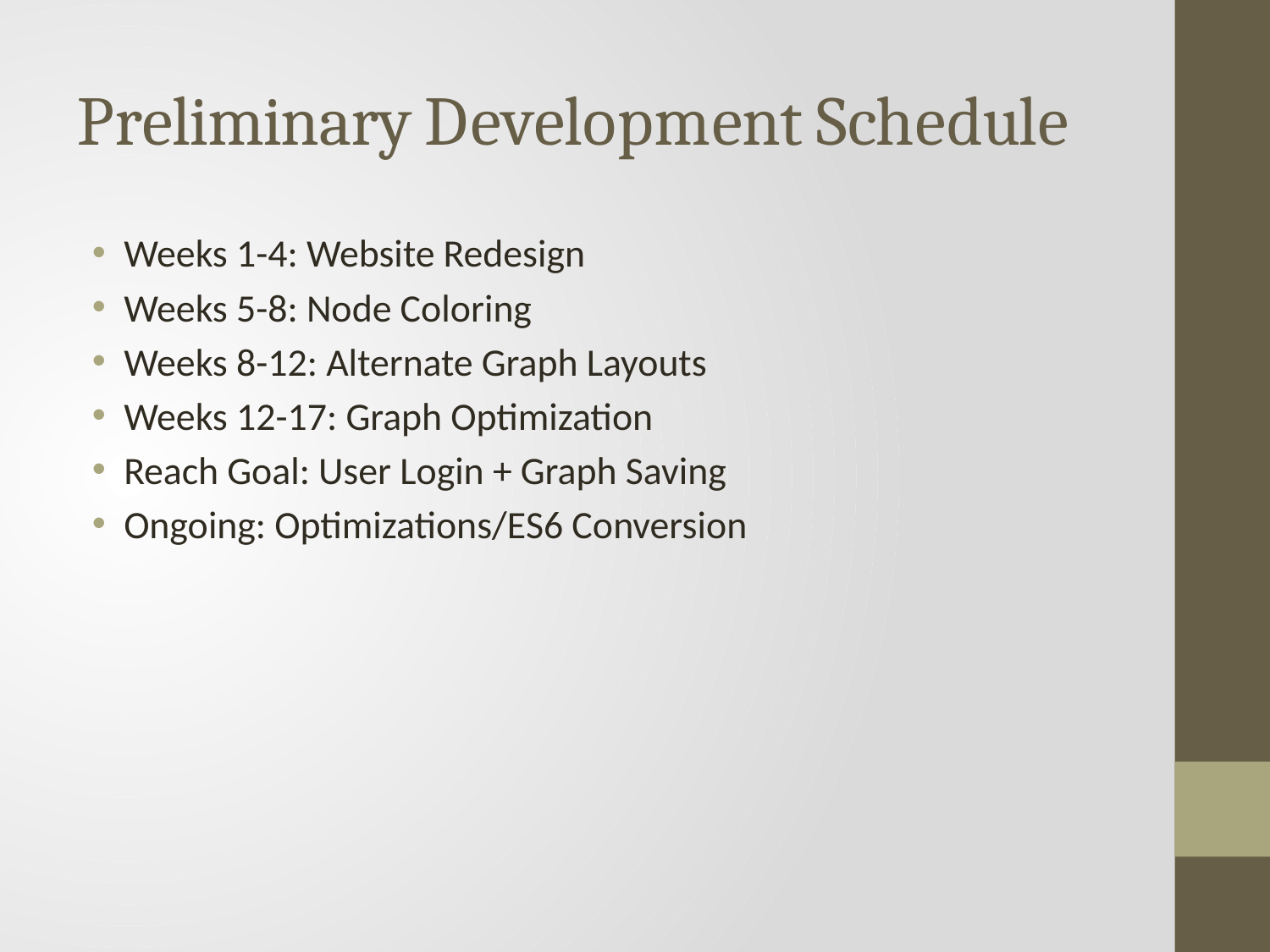

# Preliminary Development Schedule
Weeks 1-4: Website Redesign
Weeks 5-8: Node Coloring
Weeks 8-12: Alternate Graph Layouts
Weeks 12-17: Graph Optimization
Reach Goal: User Login + Graph Saving
Ongoing: Optimizations/ES6 Conversion